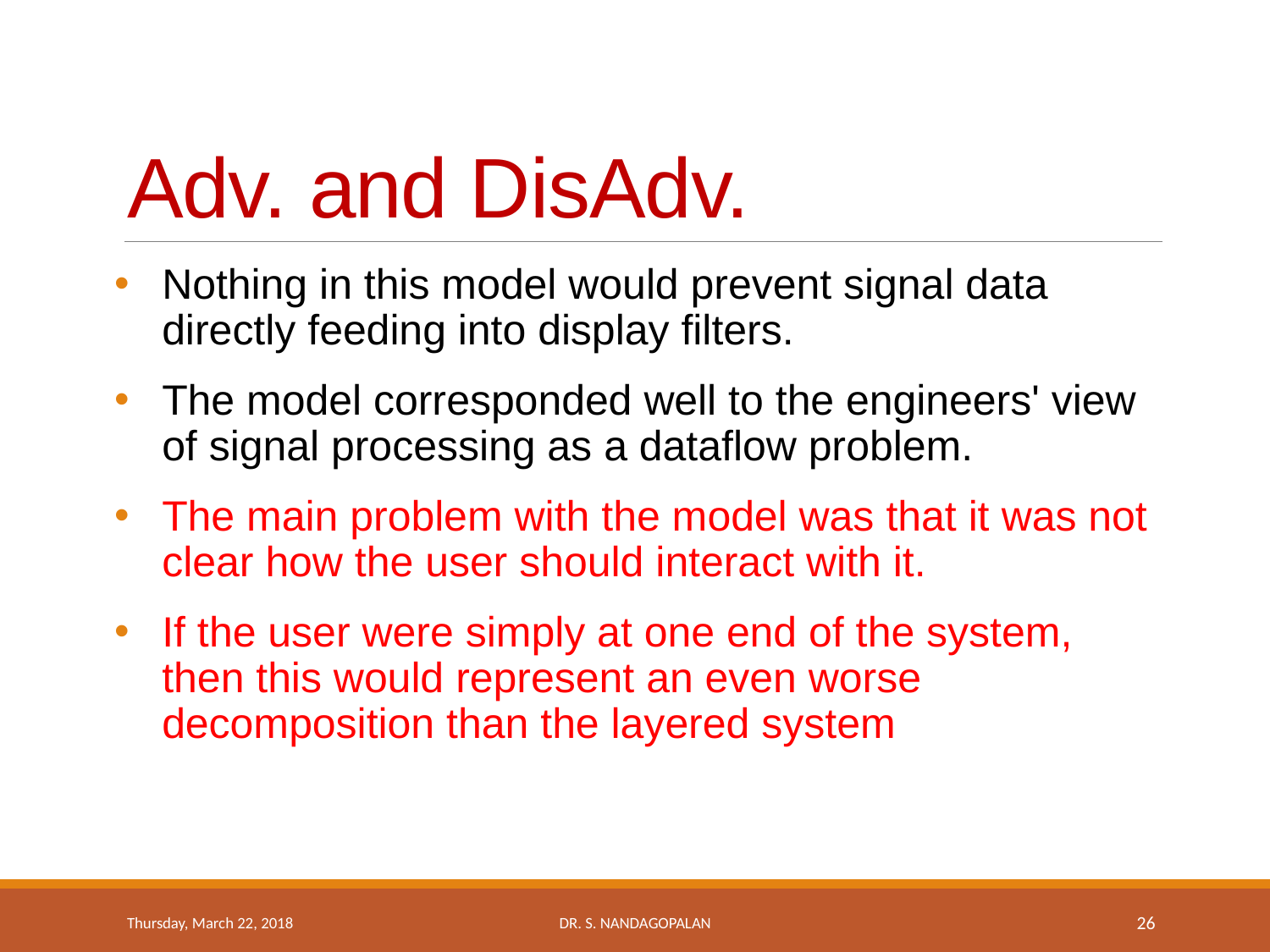

# Adv. and DisAdv.
Nothing in this model would prevent signal data directly feeding into display filters.
The model corresponded well to the engineers' view of signal processing as a dataflow problem.
The main problem with the model was that it was not clear how the user should interact with it.
If the user were simply at one end of the system, then this would represent an even worse decomposition than the layered system
Thursday, March 22, 2018
Dr. S. Nandagopalan
26